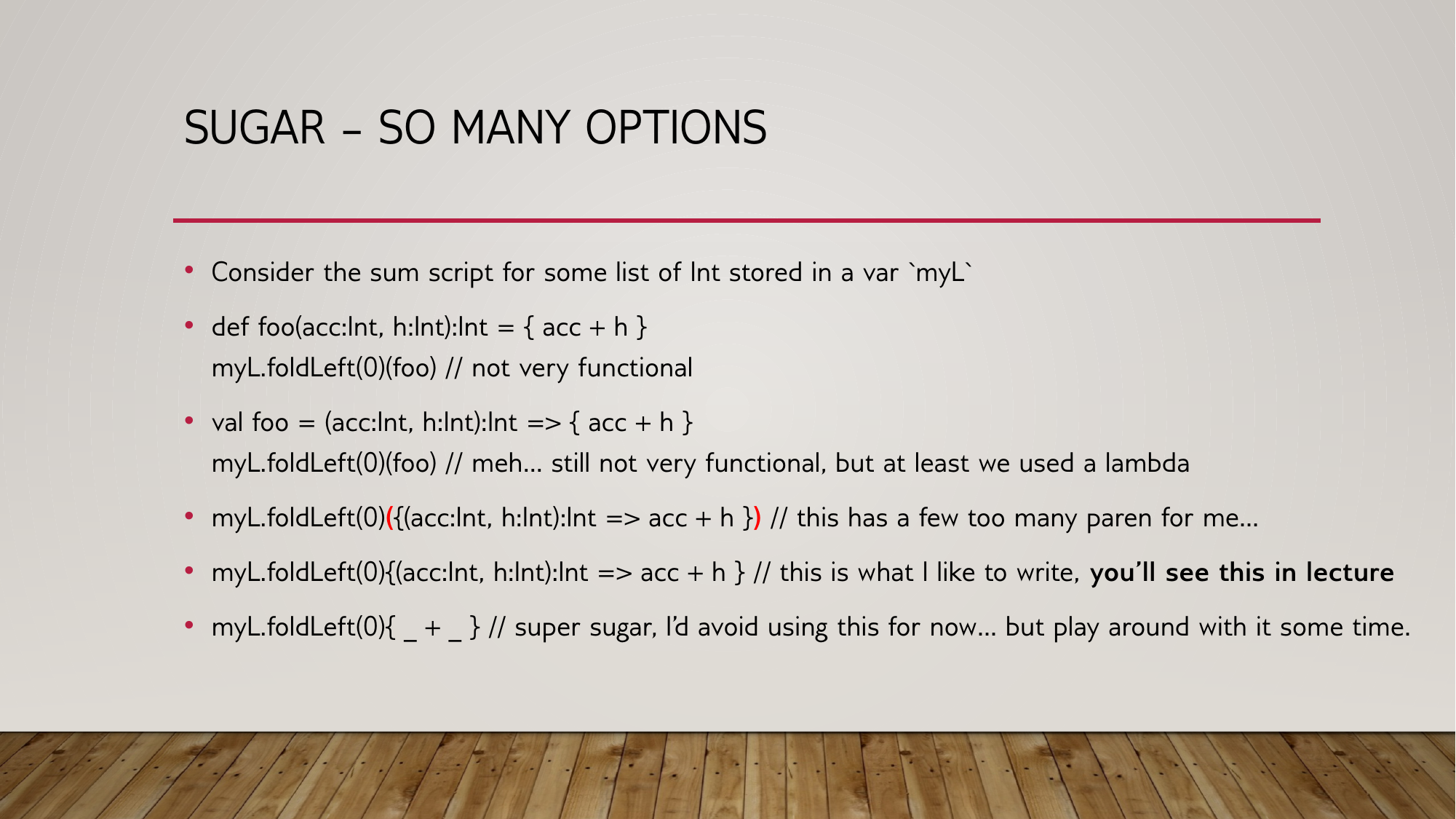

# Sugar – so many options
Consider the sum script for some list of Int stored in a var `myL`
def foo(acc:Int, h:Int):Int = { acc + h }
myL.foldLeft(0)(foo) // not very functional
val foo = (acc:Int, h:Int):Int => { acc + h }
myL.foldLeft(0)(foo) // meh… still not very functional, but at least we used a lambda
myL.foldLeft(0)({(acc:Int, h:Int):Int => acc + h }) // this has a few too many paren for me…
myL.foldLeft(0){(acc:Int, h:Int):Int => acc + h } // this is what I like to write, you’ll see this in lecture
myL.foldLeft(0){ _ + _ } // super sugar, I’d avoid using this for now… but play around with it some time.